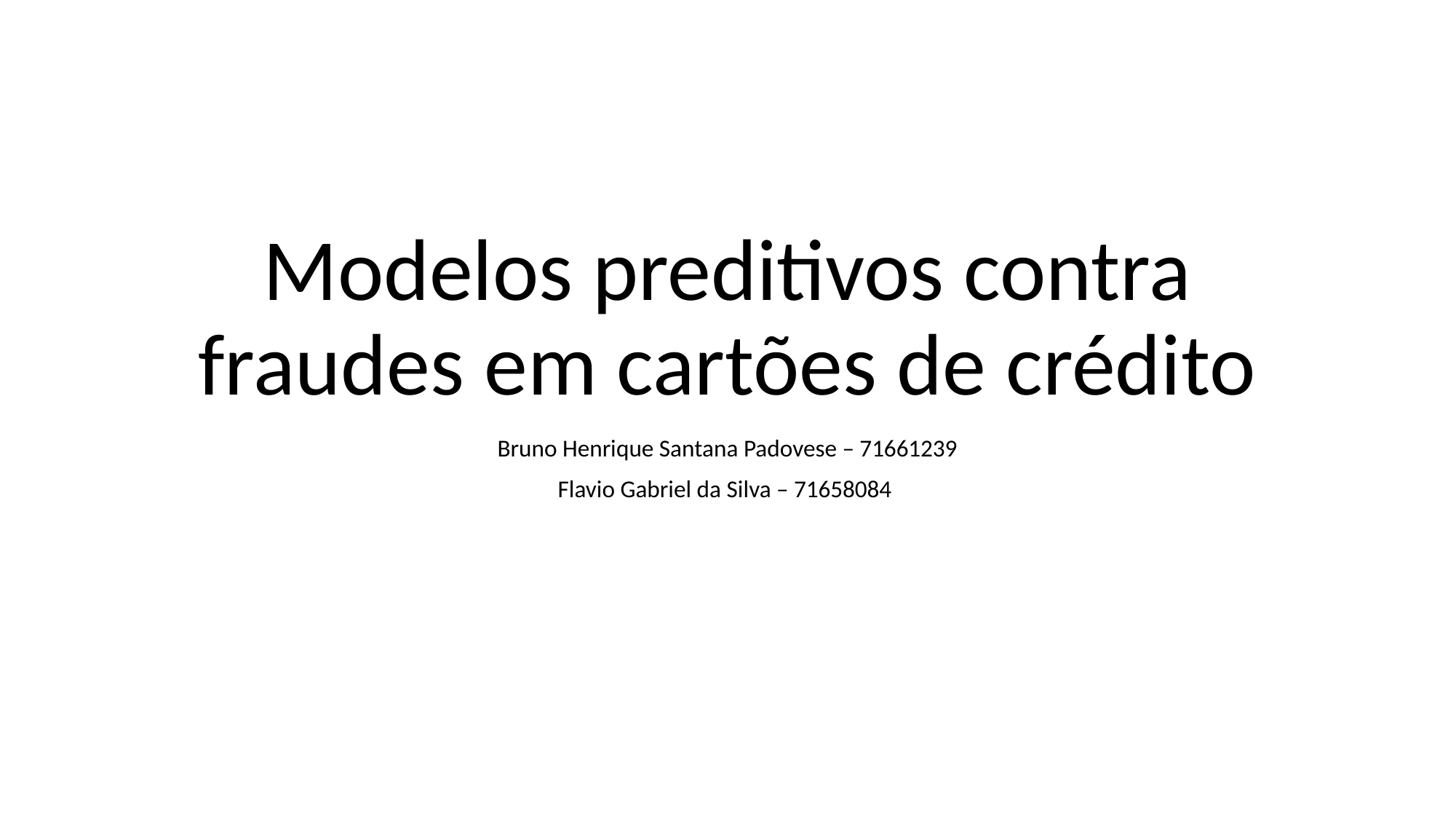

# Modelos preditivos contra fraudes em cartões de crédito
Bruno Henrique Santana Padovese – 71661239
Flavio Gabriel da Silva – 71658084